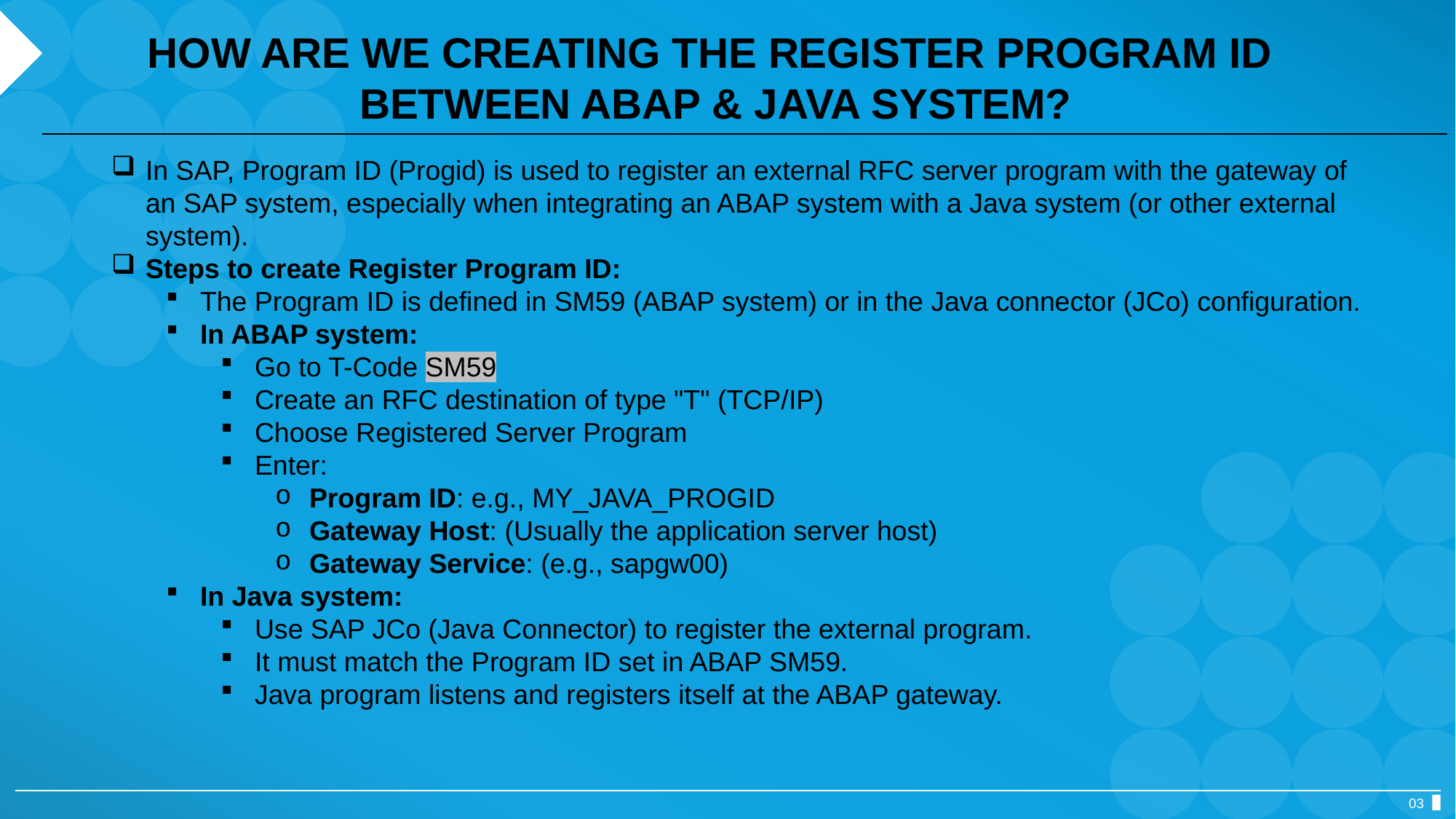

HOW ARE WE CREATING THE REGISTER PROGRAM ID  BETWEEN ABAP & JAVA SYSTEM?

In SAP, Program ID (Progid) is used to register an external RFC server program with the gateway of an SAP system, especially when integrating an ABAP system with a Java system (or other external system).
Steps to create Register Program ID:
The Program ID is defined in SM59 (ABAP system) or in the Java connector (JCo) configuration.
In ABAP system:
Go to T-Code SM59
Create an RFC destination of type "T" (TCP/IP)
Choose Registered Server Program
Enter:
Program ID: e.g., MY_JAVA_PROGID
Gateway Host: (Usually the application server host)
Gateway Service: (e.g., sapgw00)
In Java system:
Use SAP JCo (Java Connector) to register the external program.
It must match the Program ID set in ABAP SM59.
Java program listens and registers itself at the ABAP gateway.
03